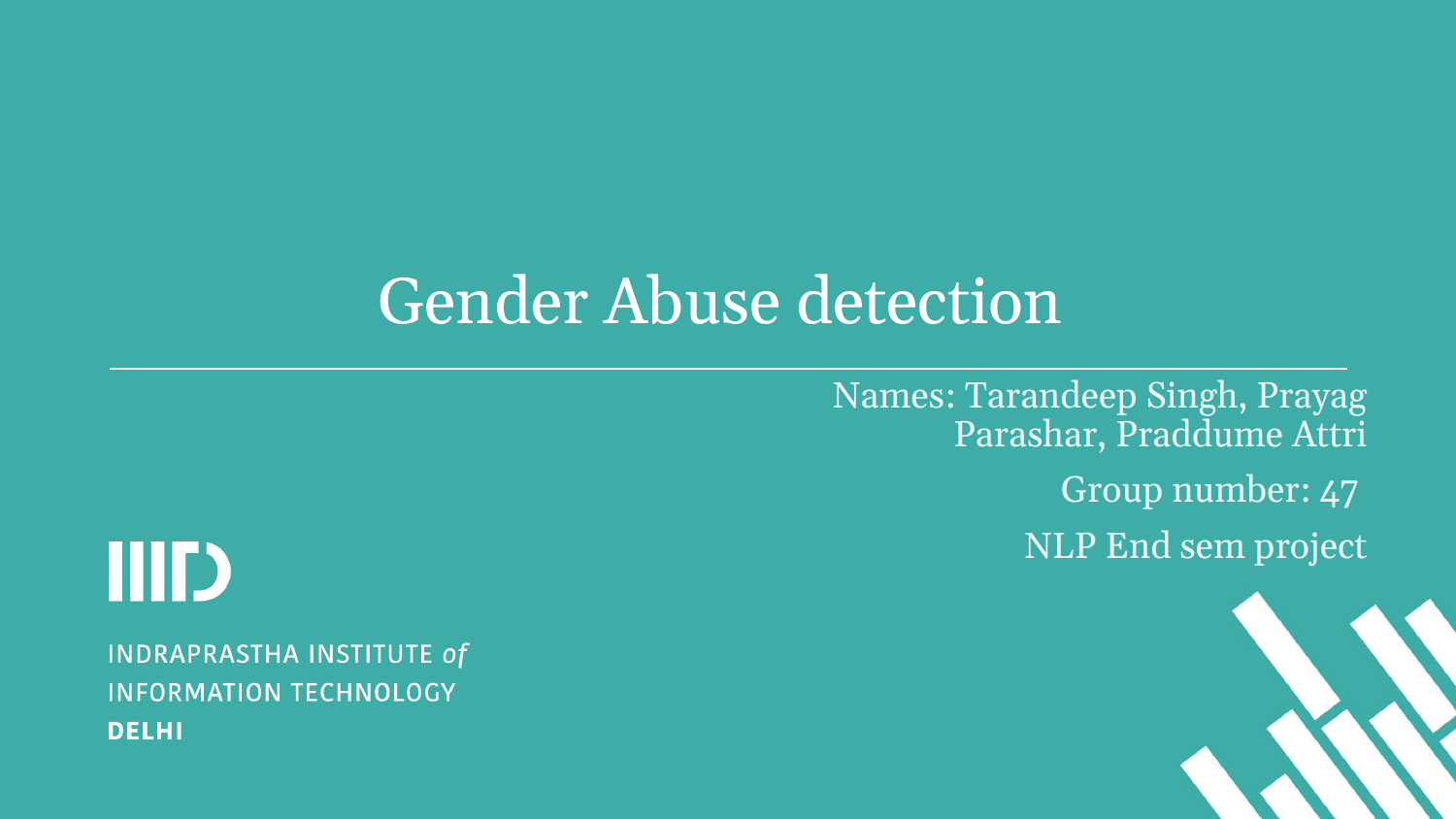

# Gender Abuse detection
Names: Tarandeep Singh, Prayag Parashar, Praddume Attri
Group number: 47
NLP End sem project